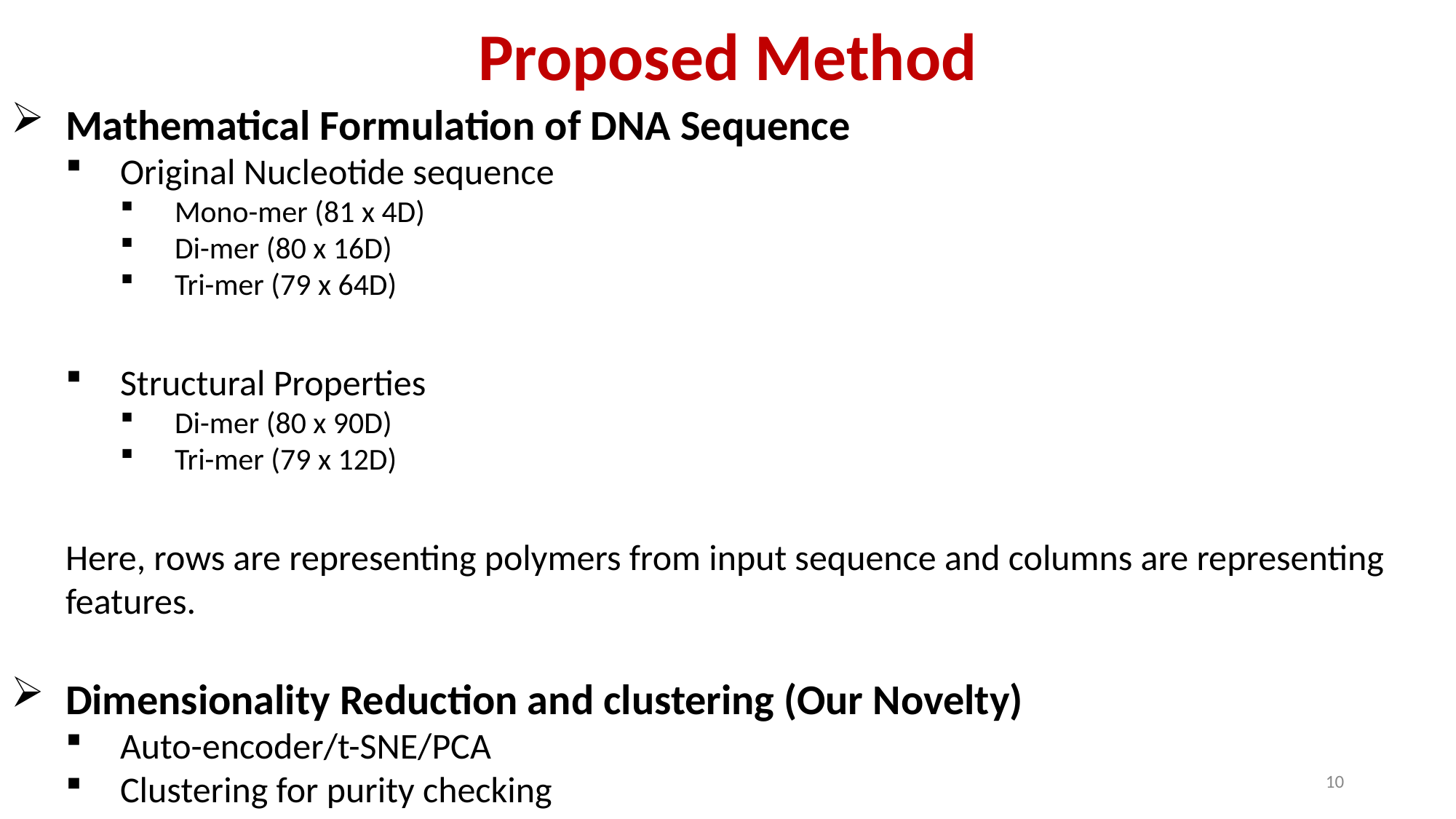

# Proposed Method
Mathematical Formulation of DNA Sequence
Original Nucleotide sequence
Mono-mer (81 x 4D)
Di-mer (80 x 16D)
Tri-mer (79 x 64D)

Structural Properties
Di-mer (80 x 90D)
Tri-mer (79 x 12D)

Here, rows are representing polymers from input sequence and columns are representing features.

Dimensionality Reduction and clustering (Our Novelty)
Auto-encoder/t-SNE/PCA
Clustering for purity checking
10